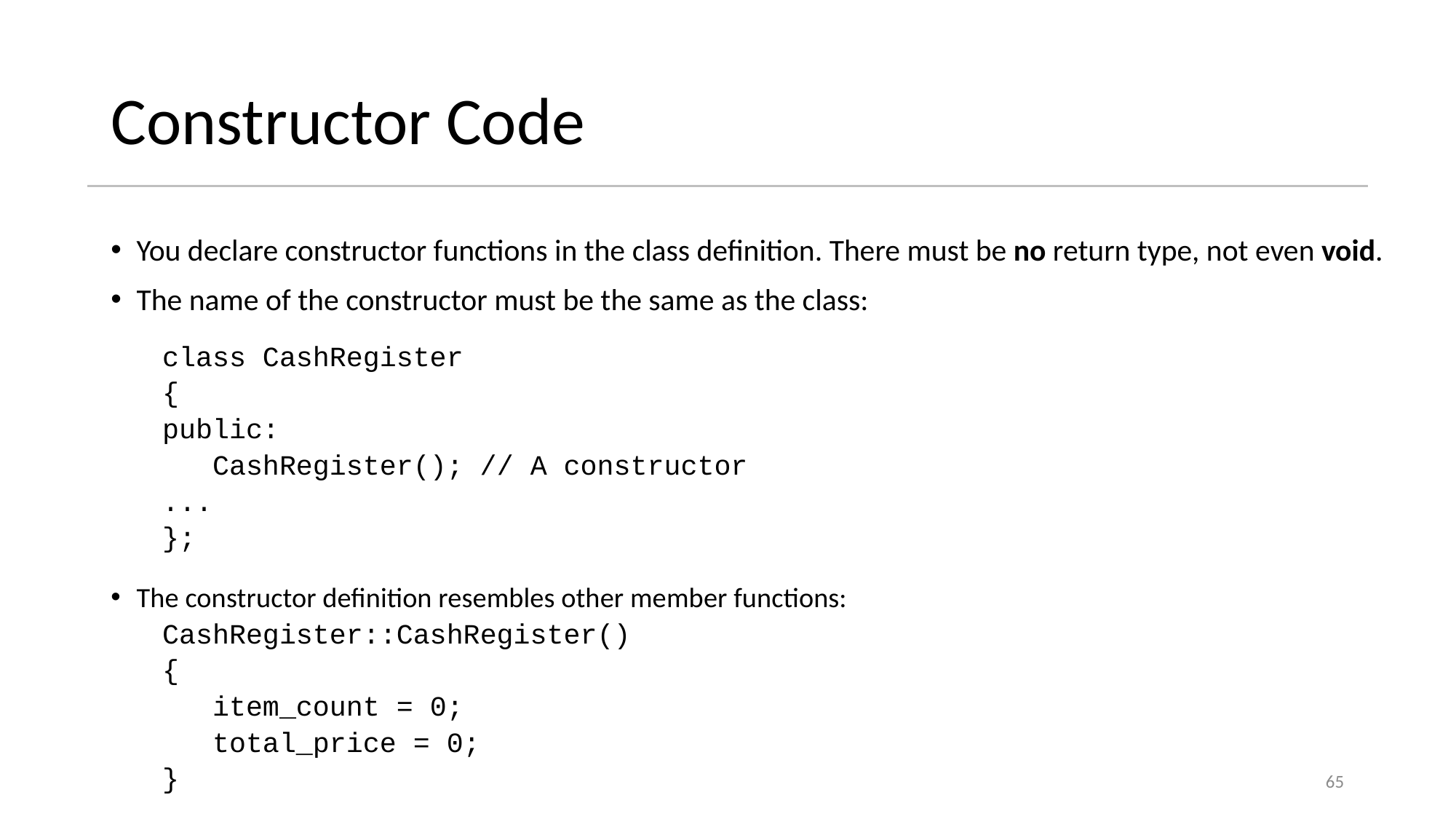

# Constructor Code
You declare constructor functions in the class definition. There must be no return type, not even void.
The name of the constructor must be the same as the class:

class CashRegister
{
public:
   CashRegister(); // A constructor
...
};

The constructor definition resembles other member functions:
CashRegister::CashRegister()
{
   item_count = 0;
   total_price = 0;
}
65